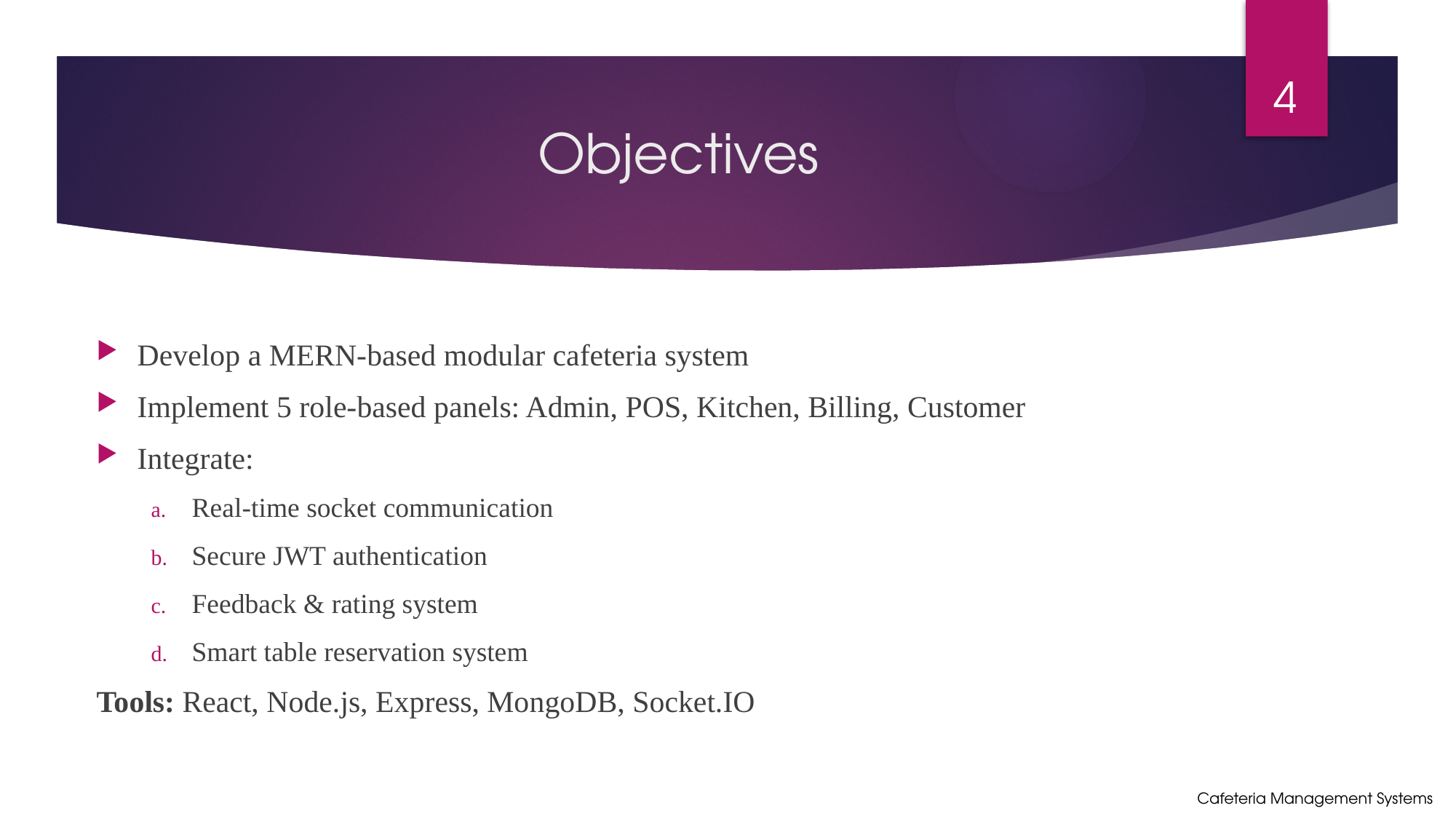

4
# Objectives
Develop a MERN-based modular cafeteria system
Implement 5 role-based panels: Admin, POS, Kitchen, Billing, Customer
Integrate:
Real-time socket communication
Secure JWT authentication
Feedback & rating system
Smart table reservation system
Tools: React, Node.js, Express, MongoDB, Socket.IO
Cafeteria Management Systems